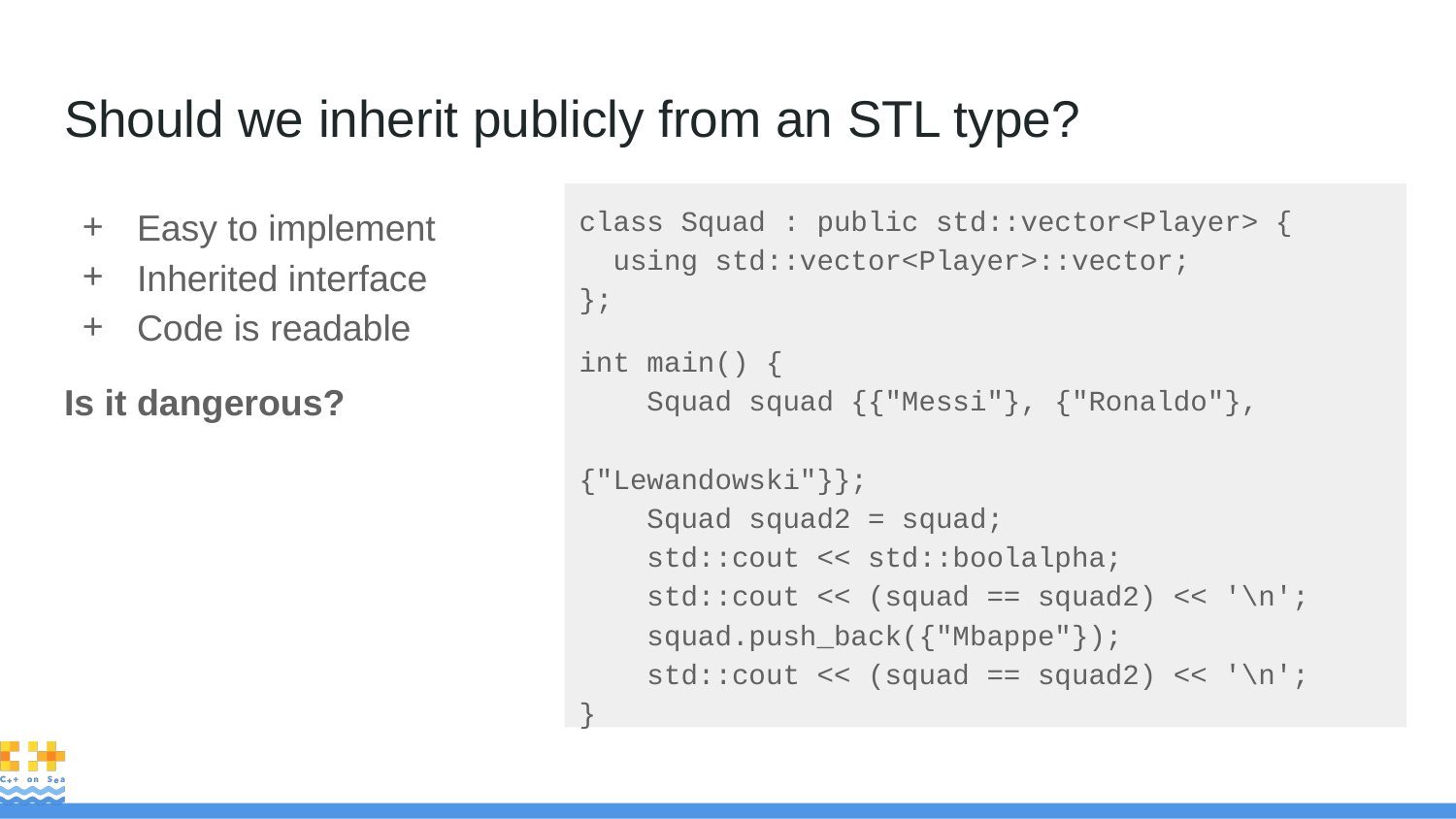

# Should we inherit publicly from an STL type?
Easy to implement
Inherited interface
Code is readable
Is it dangerous?
class Squad : public std::vector<Player> {
  using std::vector<Player>::vector;
};
int main() {
    Squad squad {{"Messi"}, {"Ronaldo"},
				{"Lewandowski"}};
    Squad squad2 = squad;
    std::cout << std::boolalpha;
    std::cout << (squad == squad2) << '\n';
    squad.push_back({"Mbappe"});
    std::cout << (squad == squad2) << '\n';
}